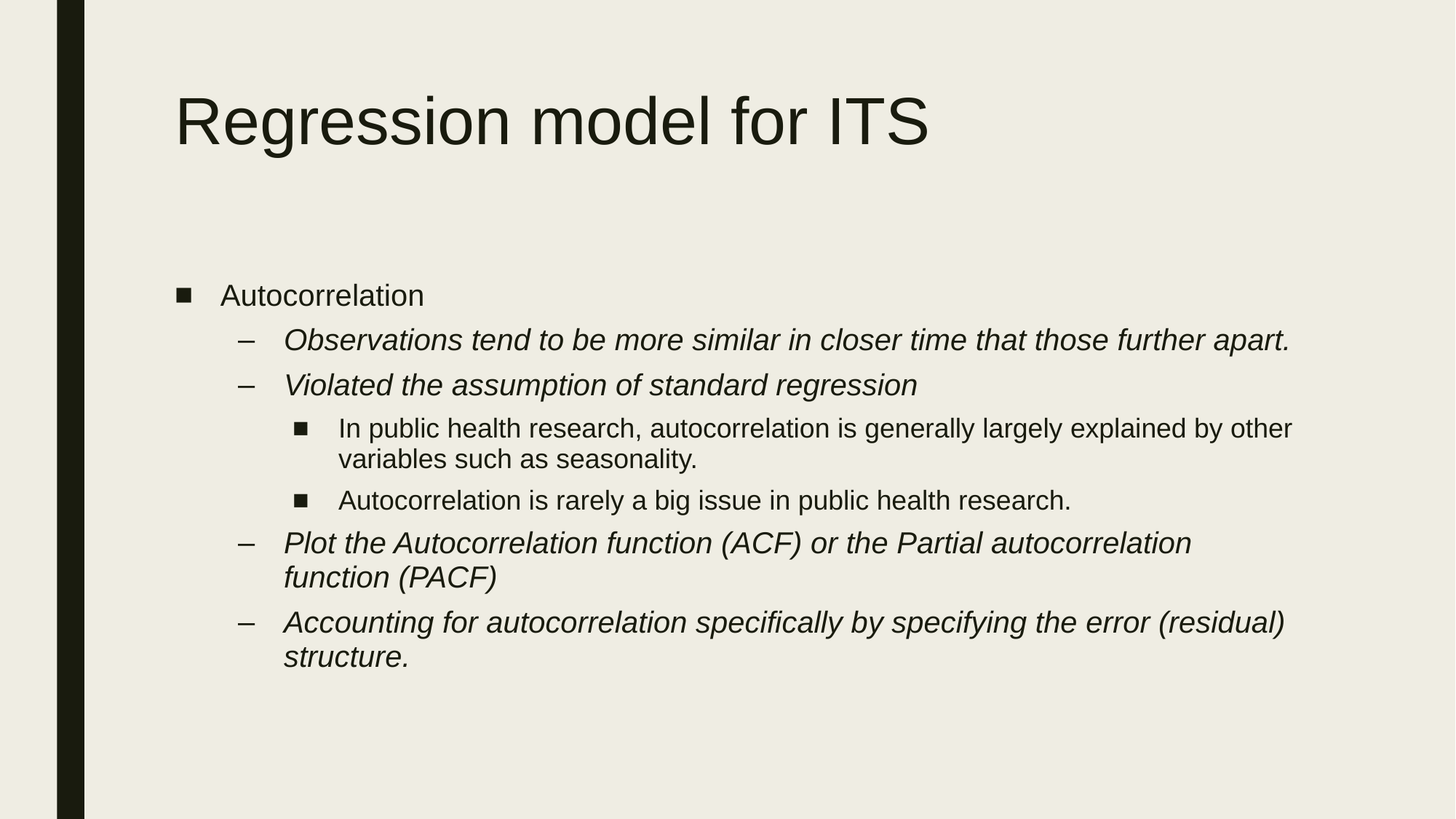

# Regression model for ITS
Autocorrelation
Observations tend to be more similar in closer time that those further apart.
Violated the assumption of standard regression
In public health research, autocorrelation is generally largely explained by other variables such as seasonality.
Autocorrelation is rarely a big issue in public health research.
Plot the Autocorrelation function (ACF) or the Partial autocorrelation function (PACF)
Accounting for autocorrelation specifically by specifying the error (residual) structure.